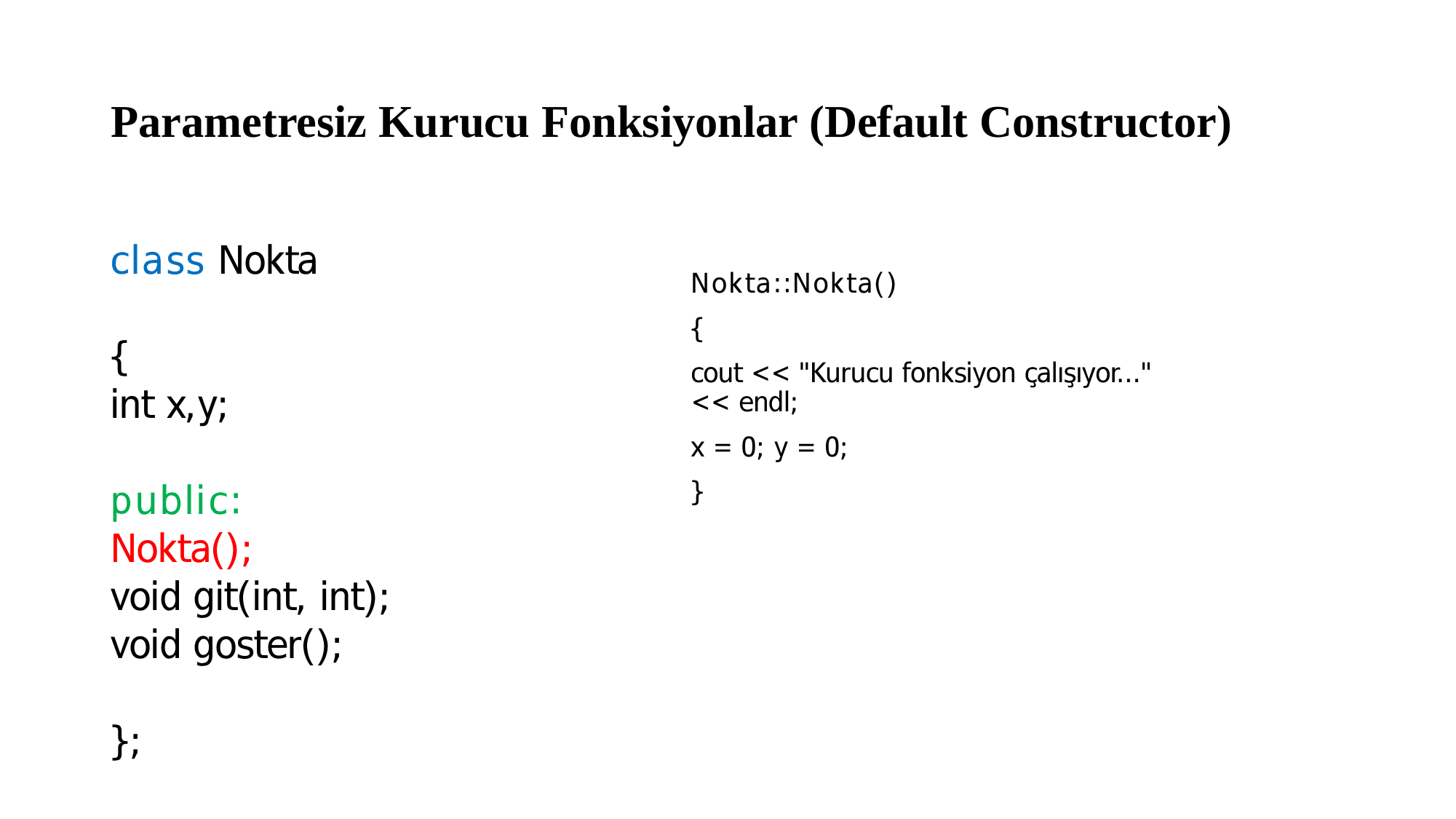

# Parametresiz Kurucu Fonksiyonlar (Default Constructor)

class Nokta

{
int x,y;

public:
Nokta();
void git(int, int);
void goster();

};

Nokta::Nokta()
{
cout << "Kurucu fonksiyon çalışıyor..." << endl;
x = 0; y = 0;
}